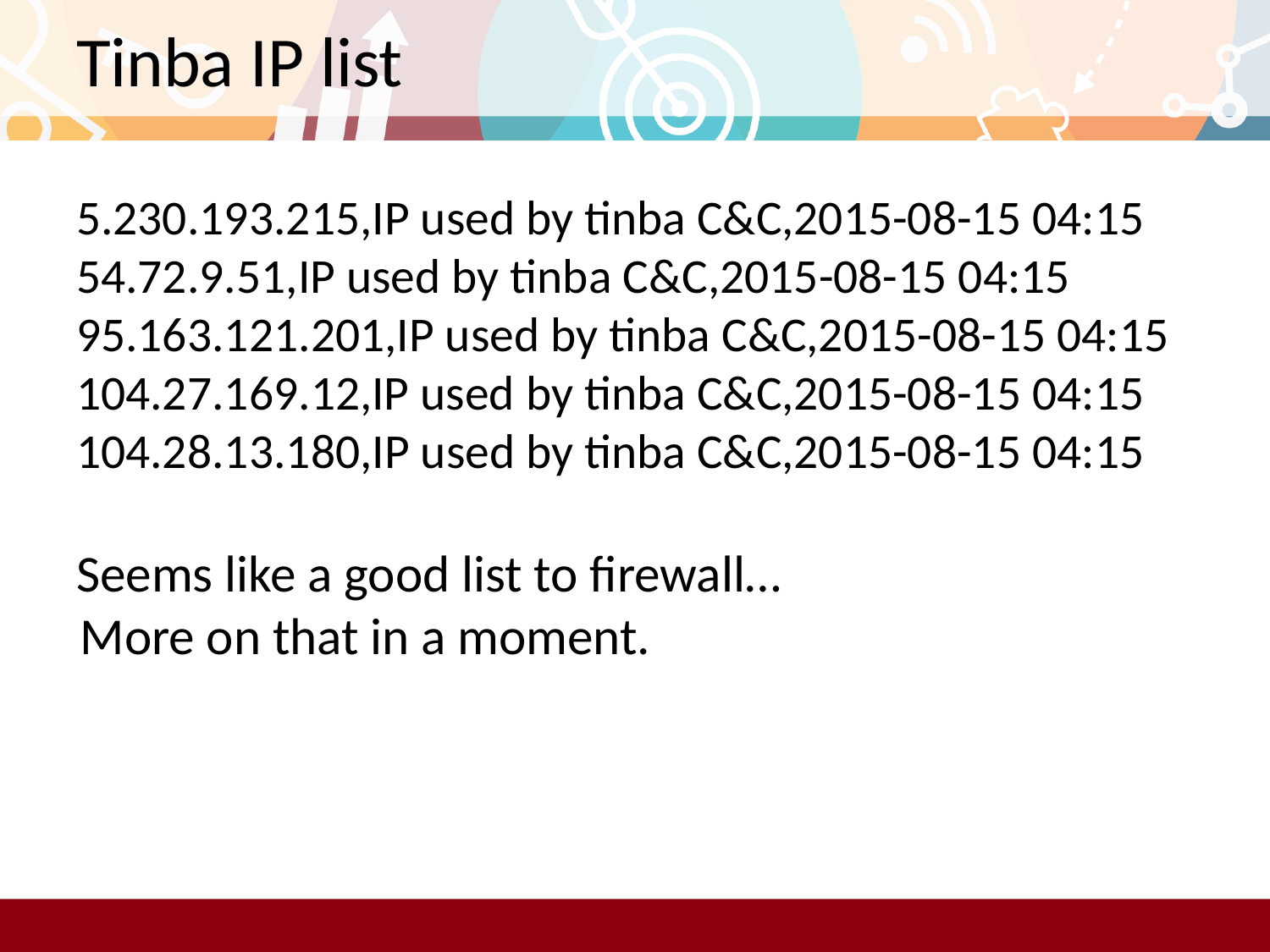

# Tinba IP list
5.230.193.215,IP used by tinba C&C,2015-08-15 04:15
54.72.9.51,IP used by tinba C&C,2015-08-15 04:15
95.163.121.201,IP used by tinba C&C,2015-08-15 04:15
104.27.169.12,IP used by tinba C&C,2015-08-15 04:15
104.28.13.180,IP used by tinba C&C,2015-08-15 04:15

Seems like a good list to firewall…
More on that in a moment.